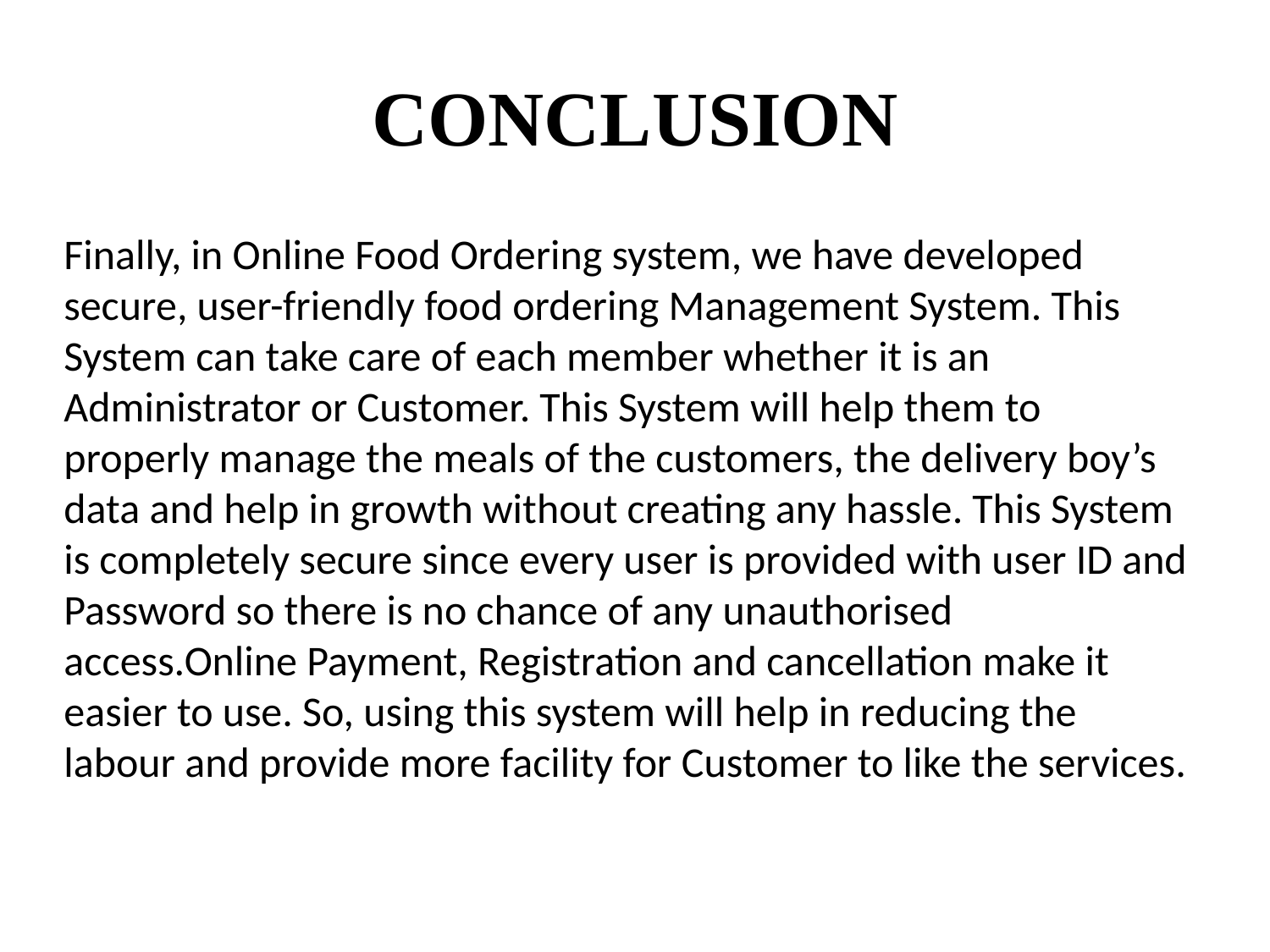

# CONCLUSION
Finally, in Online Food Ordering system, we have developed secure, user-friendly food ordering Management System. This System can take care of each member whether it is an Administrator or Customer. This System will help them to properly manage the meals of the customers, the delivery boy’s data and help in growth without creating any hassle. This System is completely secure since every user is provided with user ID and Password so there is no chance of any unauthorised access.Online Payment, Registration and cancellation make it easier to use. So, using this system will help in reducing the labour and provide more facility for Customer to like the services.